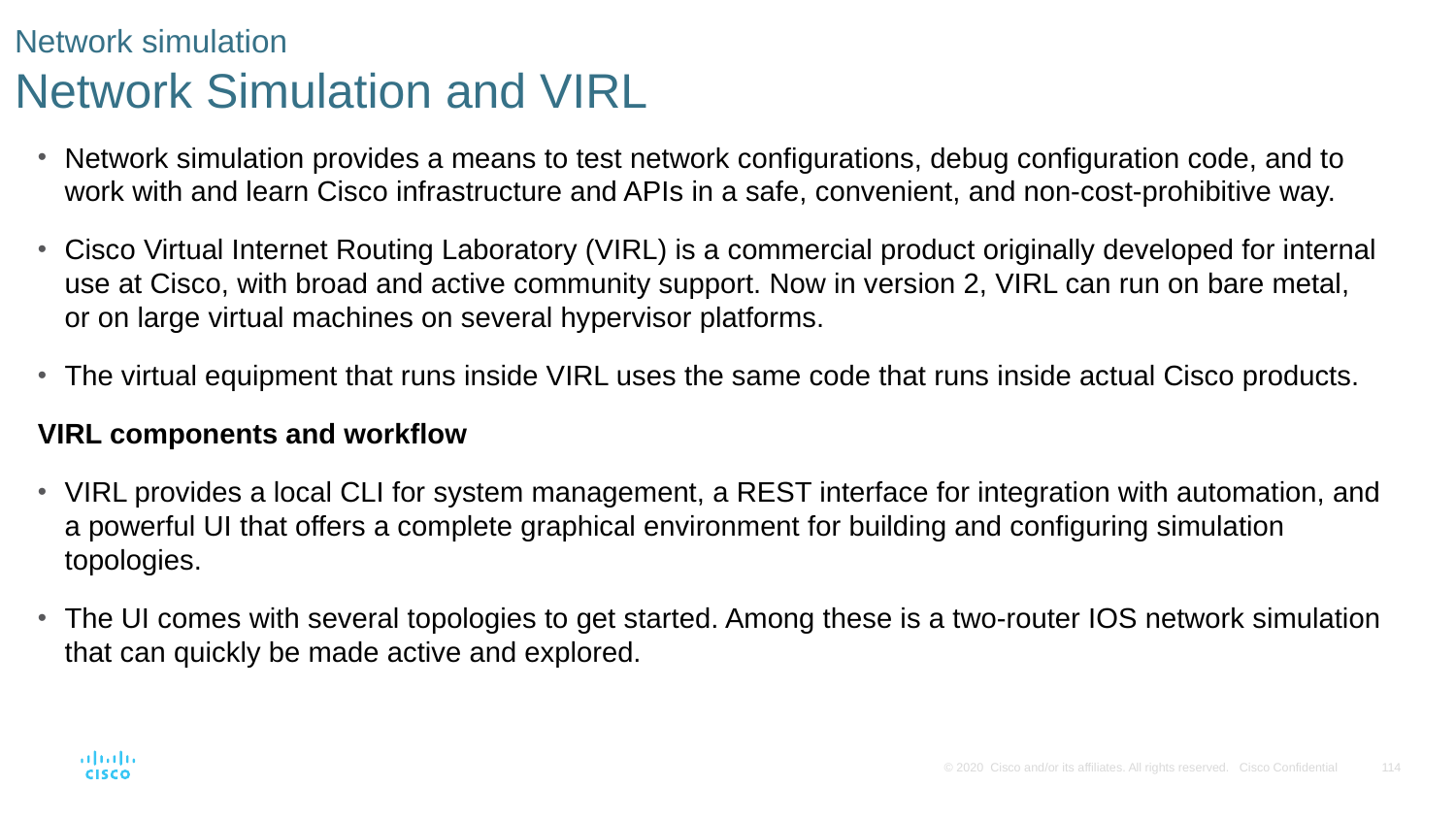

# Network simulation Network Simulation and VIRL
Network simulation provides a means to test network configurations, debug configuration code, and to work with and learn Cisco infrastructure and APIs in a safe, convenient, and non-cost-prohibitive way.
Cisco Virtual Internet Routing Laboratory (VIRL) is a commercial product originally developed for internal use at Cisco, with broad and active community support. Now in version 2, VIRL can run on bare metal, or on large virtual machines on several hypervisor platforms.
The virtual equipment that runs inside VIRL uses the same code that runs inside actual Cisco products.
VIRL components and workflow
VIRL provides a local CLI for system management, a REST interface for integration with automation, and a powerful UI that offers a complete graphical environment for building and configuring simulation topologies.
The UI comes with several topologies to get started. Among these is a two-router IOS network simulation that can quickly be made active and explored.